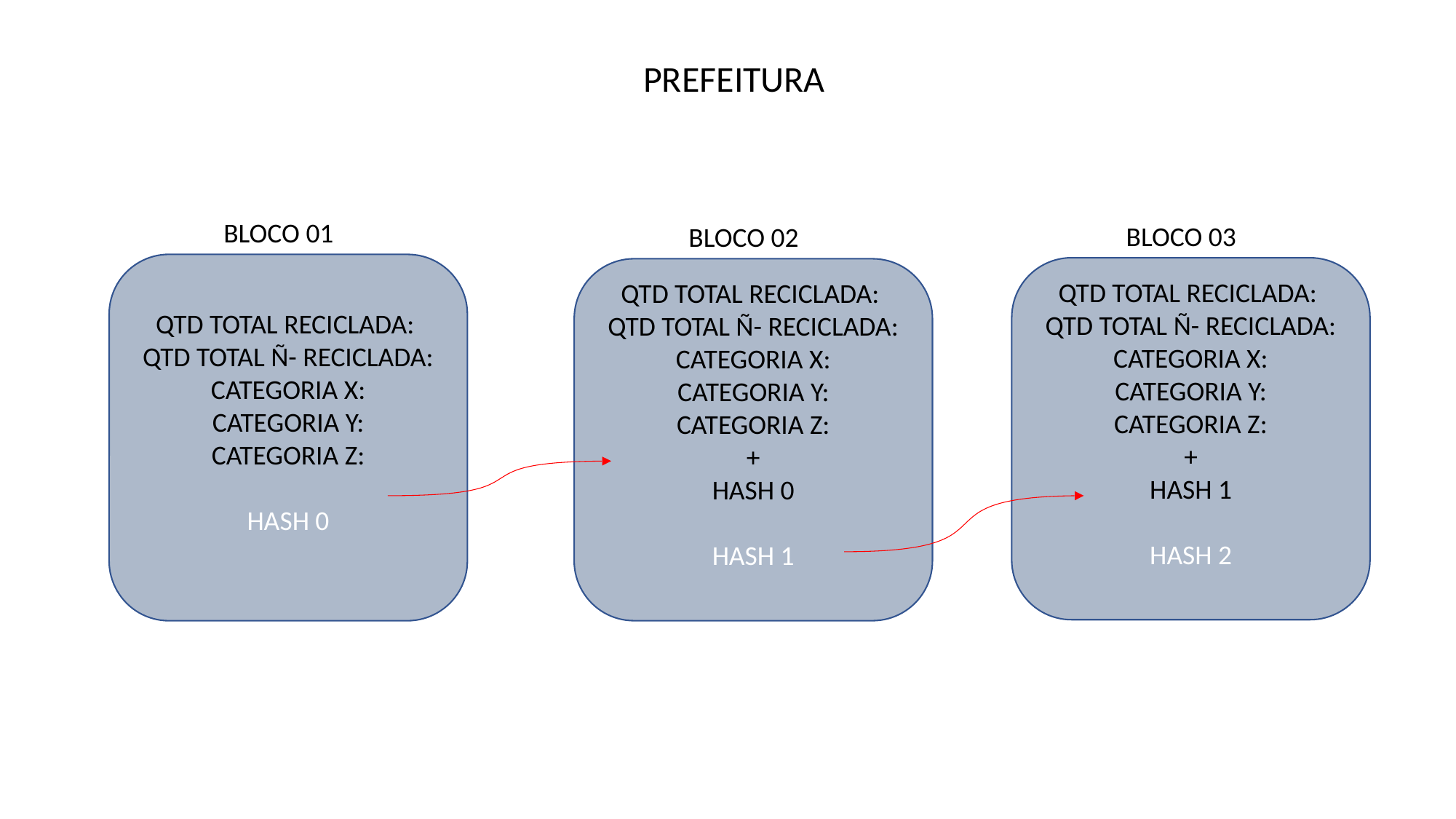

PREFEITURA
BLOCO 01
BLOCO 03
BLOCO 02
QTD TOTAL RECICLADA:
QTD TOTAL Ñ- RECICLADA:
CATEGORIA X:
CATEGORIA Y:
CATEGORIA Z:

HASH 0

QTD TOTAL RECICLADA:
QTD TOTAL Ñ- RECICLADA:
CATEGORIA X:
CATEGORIA Y:
CATEGORIA Z:
+
HASH 1

HASH 2

QTD TOTAL RECICLADA:
QTD TOTAL Ñ- RECICLADA:
CATEGORIA X:
CATEGORIA Y:
CATEGORIA Z:
+
HASH 0

HASH 1